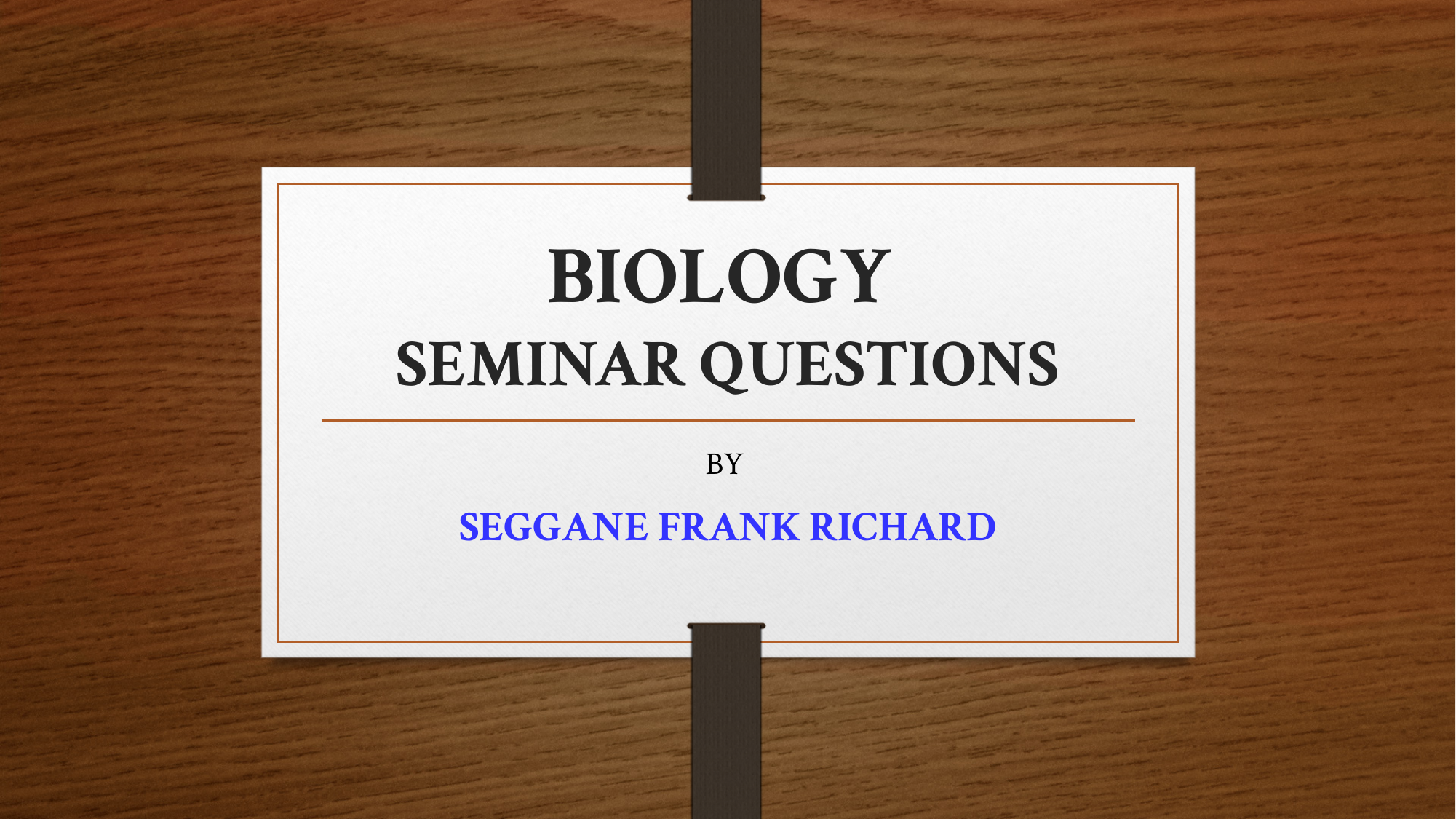

# BIOLOGY SEMINAR QUESTIONS
BY
SEGGANE FRANK RICHARD